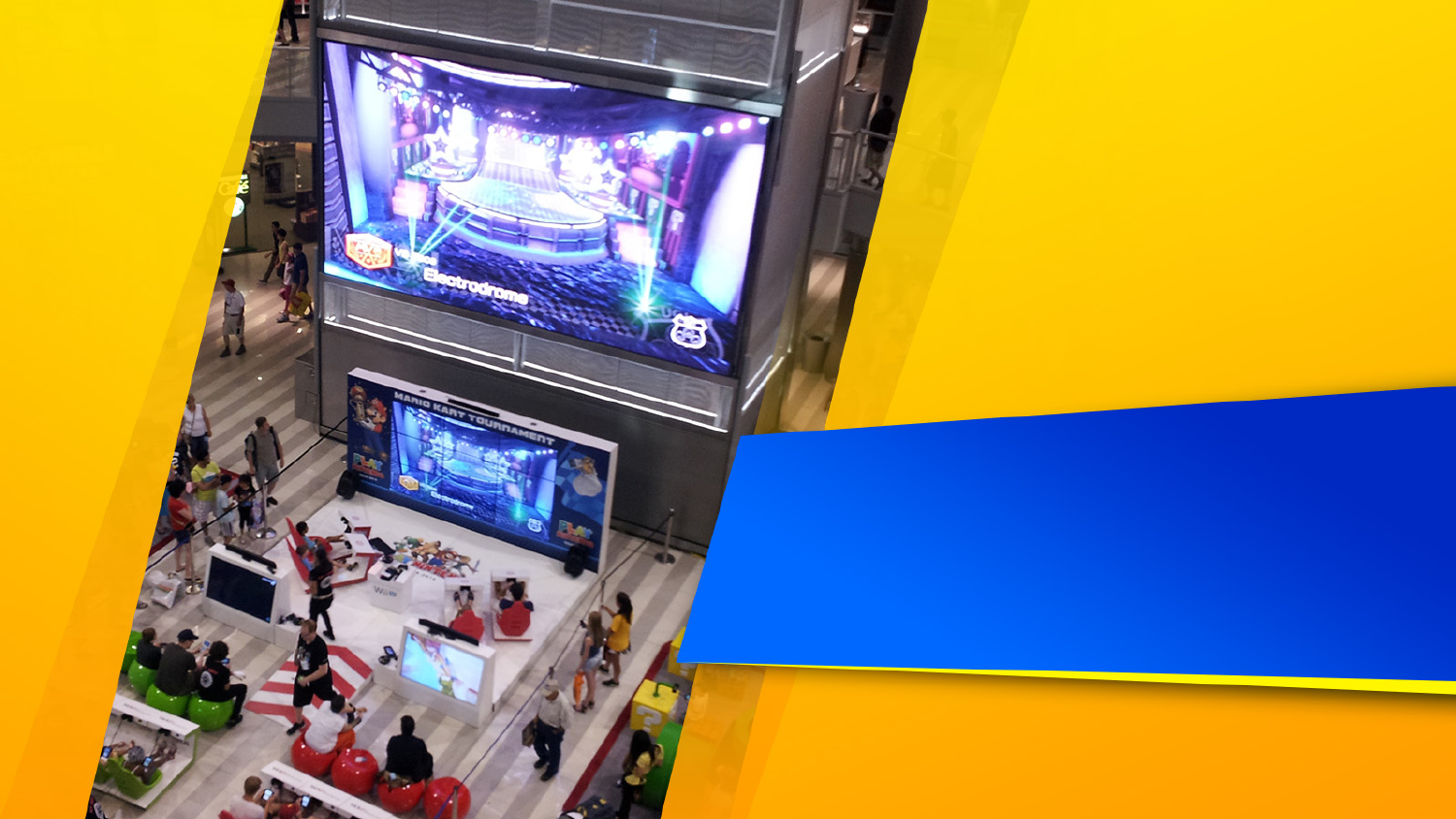

Aryaman Mishra 19BCE1027
# The Applications of Automata in Game Theory